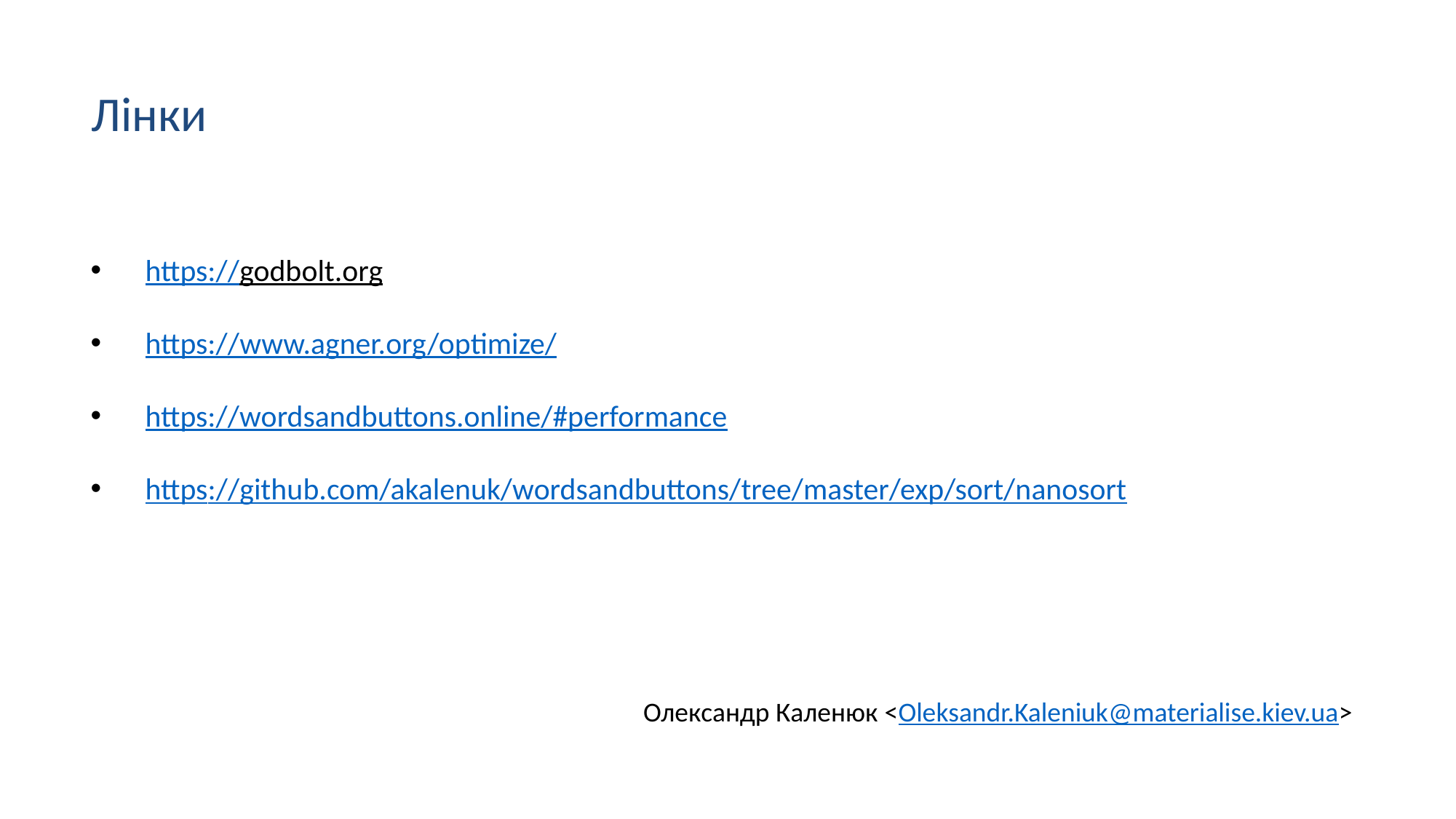

Лінки
https://godbolt.org
https://www.agner.org/optimize/
https://wordsandbuttons.online/#performance
https://github.com/akalenuk/wordsandbuttons/tree/master/exp/sort/nanosort

Олександр Каленюк <Oleksandr.Kaleniuk@materialise.kiev.ua>